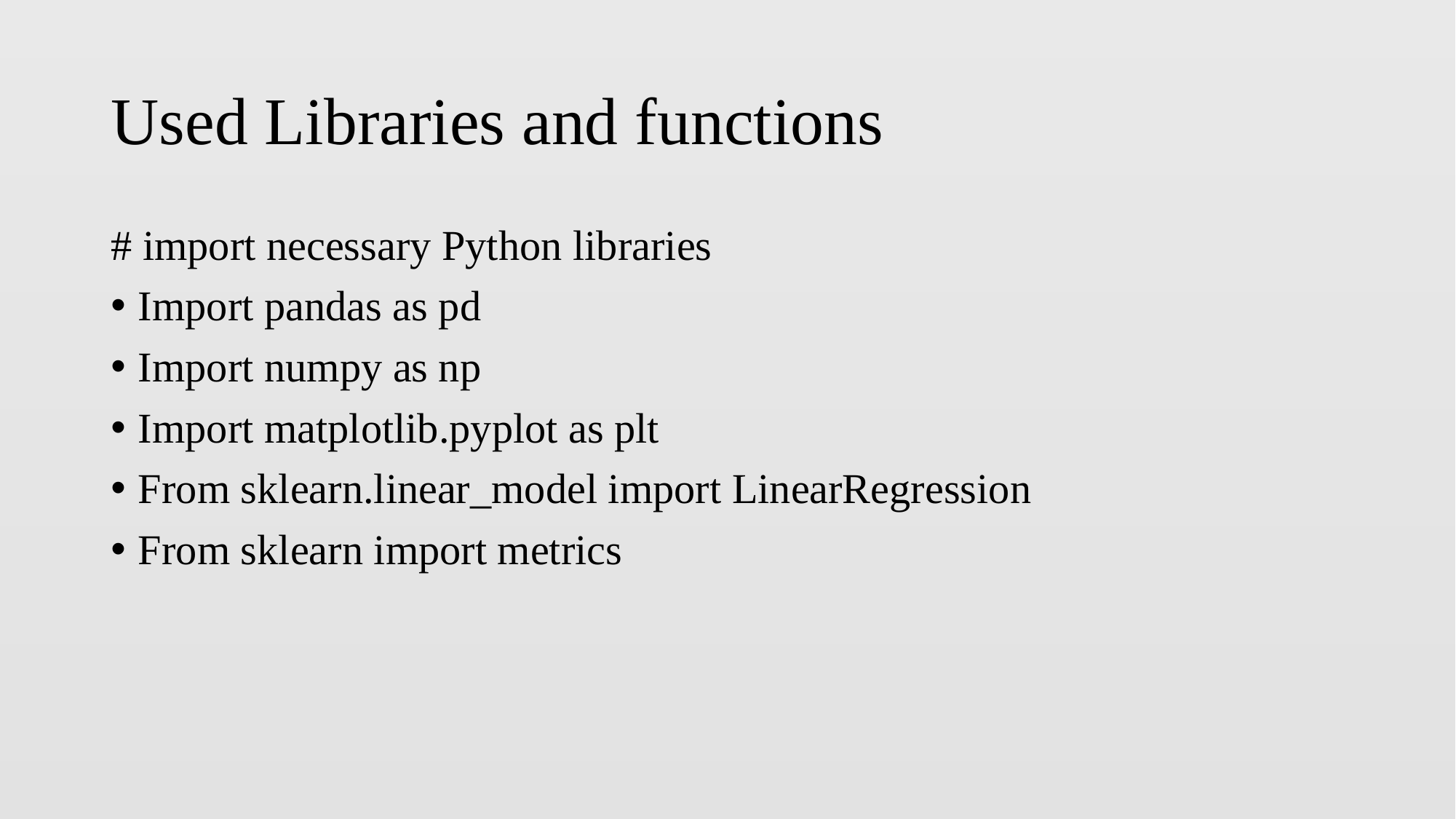

# Used Libraries and functions
# import necessary Python libraries
Import pandas as pd
Import numpy as np
Import matplotlib.pyplot as plt
From sklearn.linear_model import LinearRegression
From sklearn import metrics